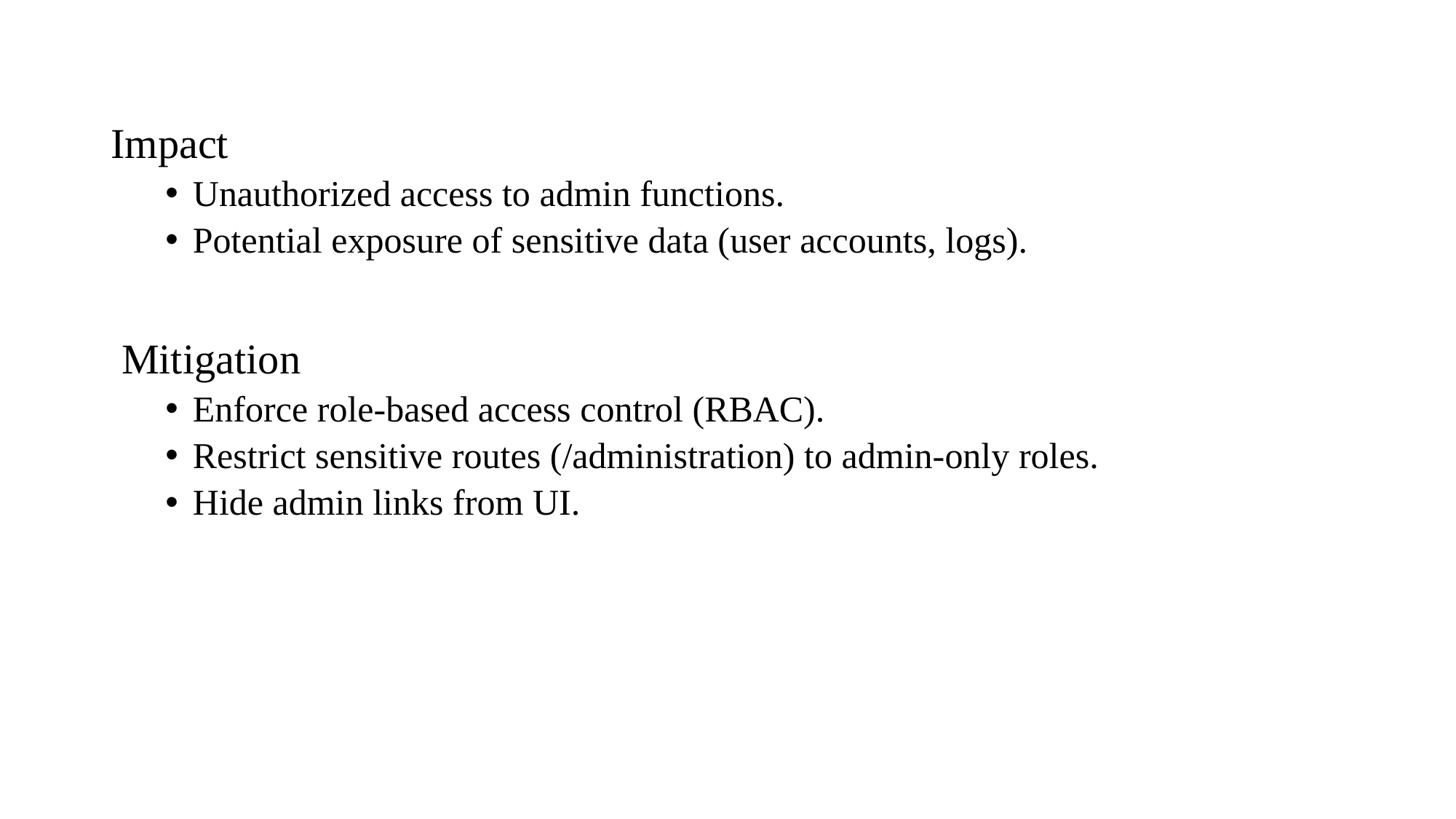

Impact
Unauthorized access to admin functions.
Potential exposure of sensitive data (user accounts, logs).

 Mitigation
Enforce role-based access control (RBAC).
Restrict sensitive routes (/administration) to admin-only roles.
Hide admin links from UI.